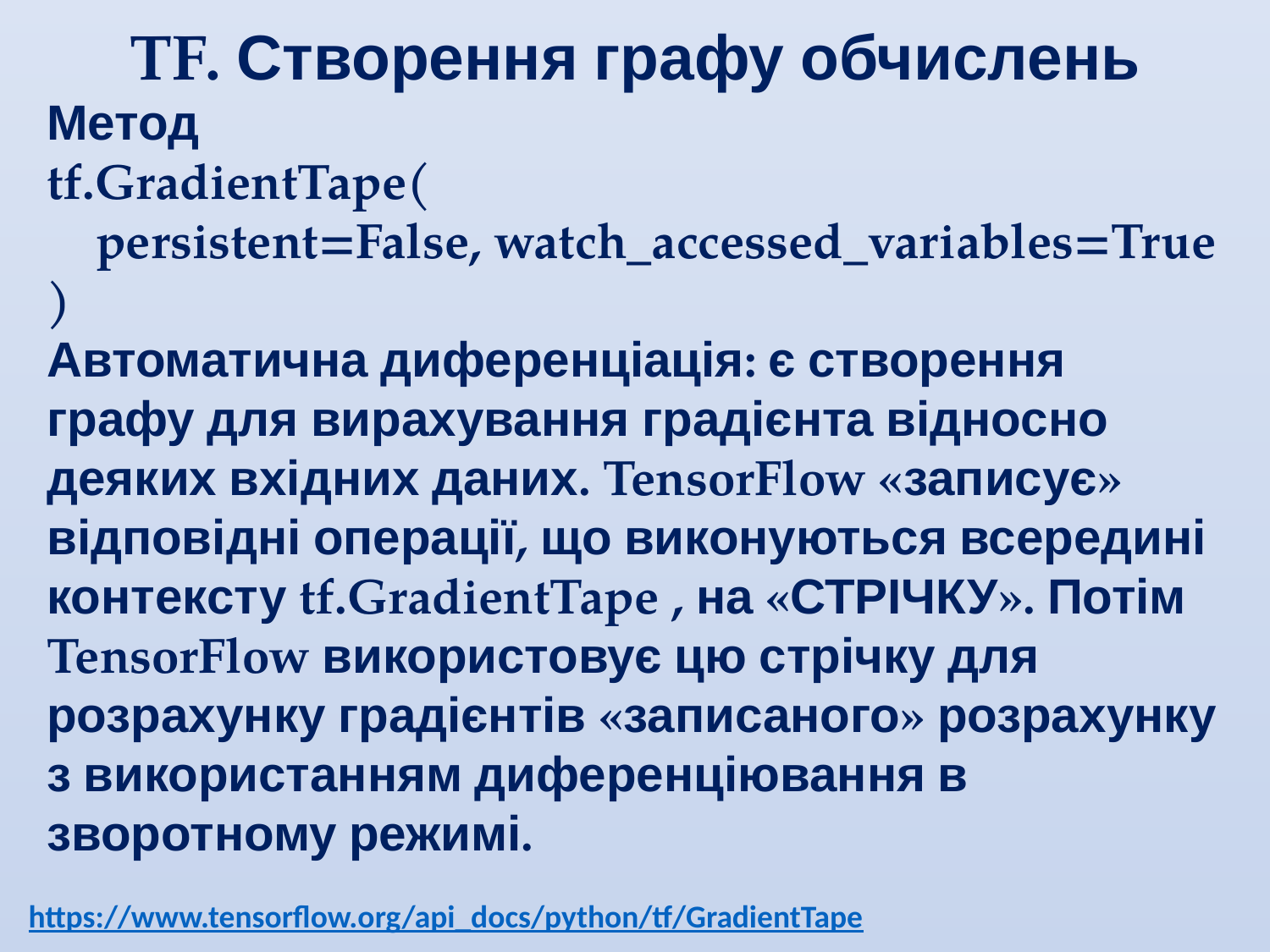

TF. Створення графу обчислень
Метод
tf.GradientTape(
    persistent=False, watch_accessed_variables=True
)
Автоматична диференціація: є створення графу для вирахування градієнта відносно деяких вхідних даних. TensorFlow «записує» відповідні операції, що виконуються всередині контексту tf.GradientTape , на «СТРІЧКУ». Потім TensorFlow використовує цю стрічку для розрахунку градієнтів «записаного» розрахунку з використанням диференціювання в зворотному режимі.

https://www.tensorflow.org/api_docs/python/tf/GradientTape